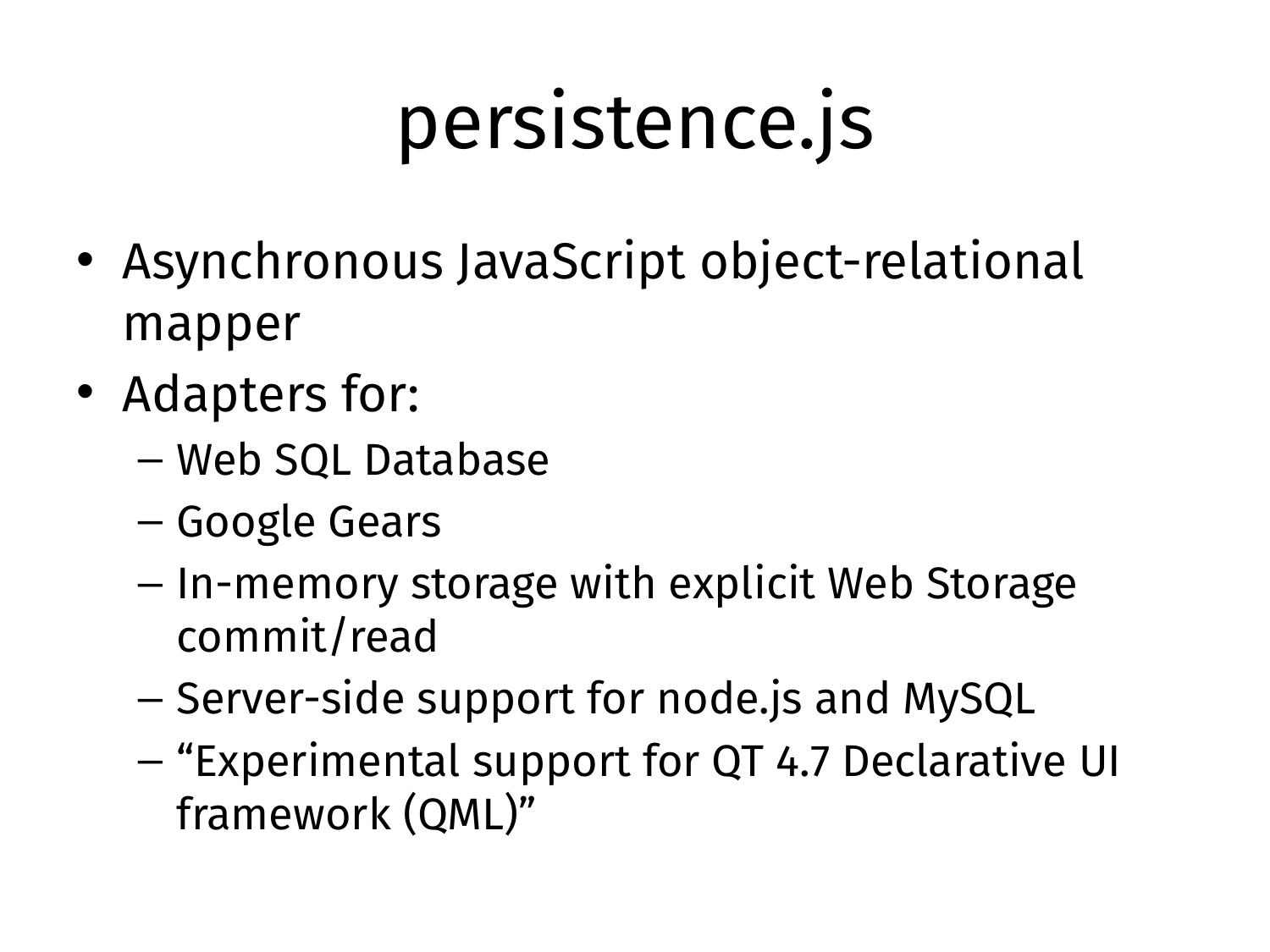

# persistence.js
Asynchronous JavaScript object-relational mapper
Adapters for:
Web SQL Database
Google Gears
In-memory storage with explicit Web Storage commit/read
Server-side support for node.js and MySQL
“Experimental support for QT 4.7 Declarative UI framework (QML)”